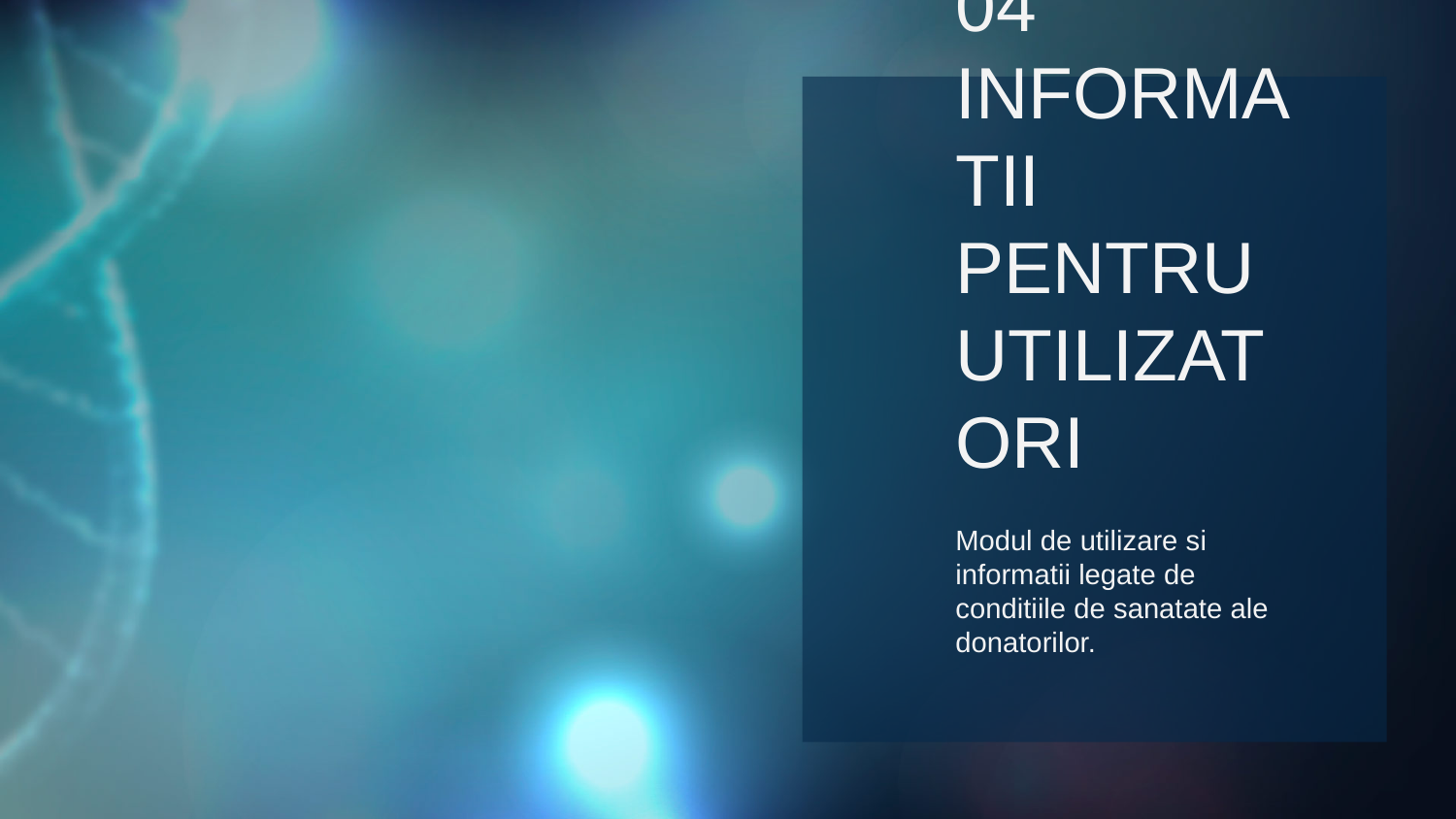

# 04 INFORMATII PENTRU UTILIZATORI
Modul de utilizare si informatii legate de conditiile de sanatate ale donatorilor.